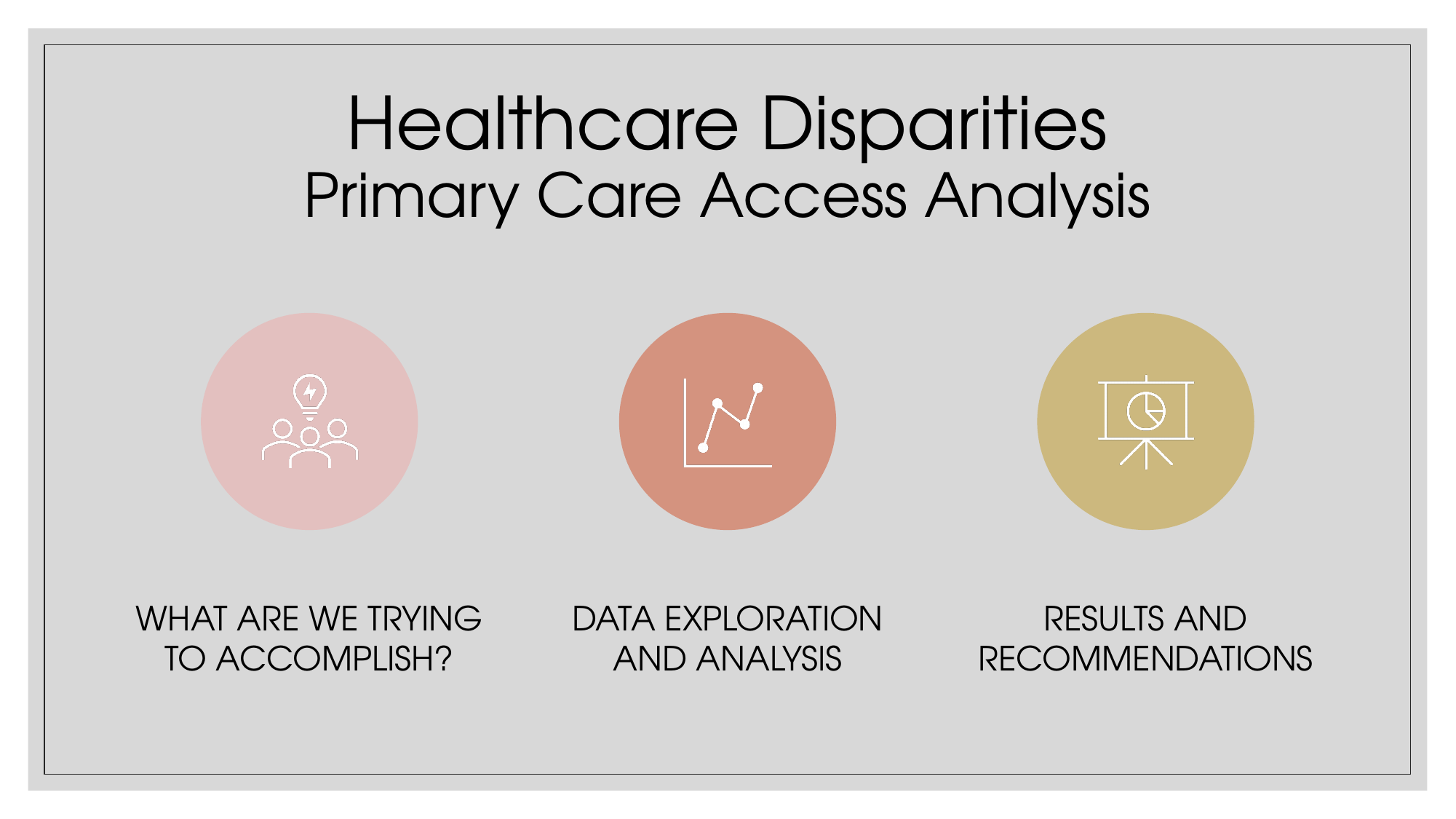

# Healthcare Disparities Primary Care Access Analysis
What are we trying to accomplish?
Data exploration and analysis
Results and recommendations